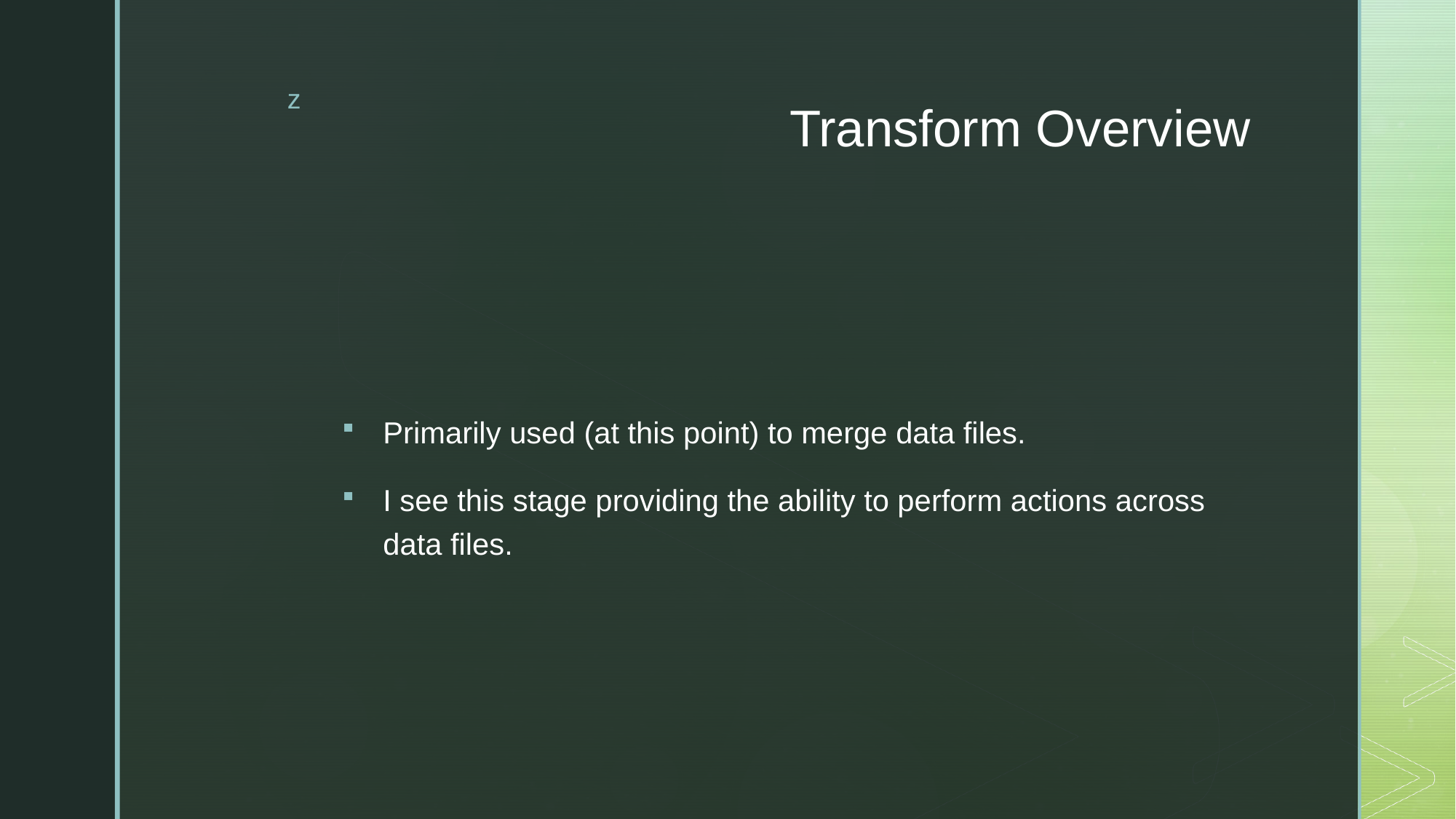

# Transform Overview
Primarily used (at this point) to merge data files.
I see this stage providing the ability to perform actions across data files.